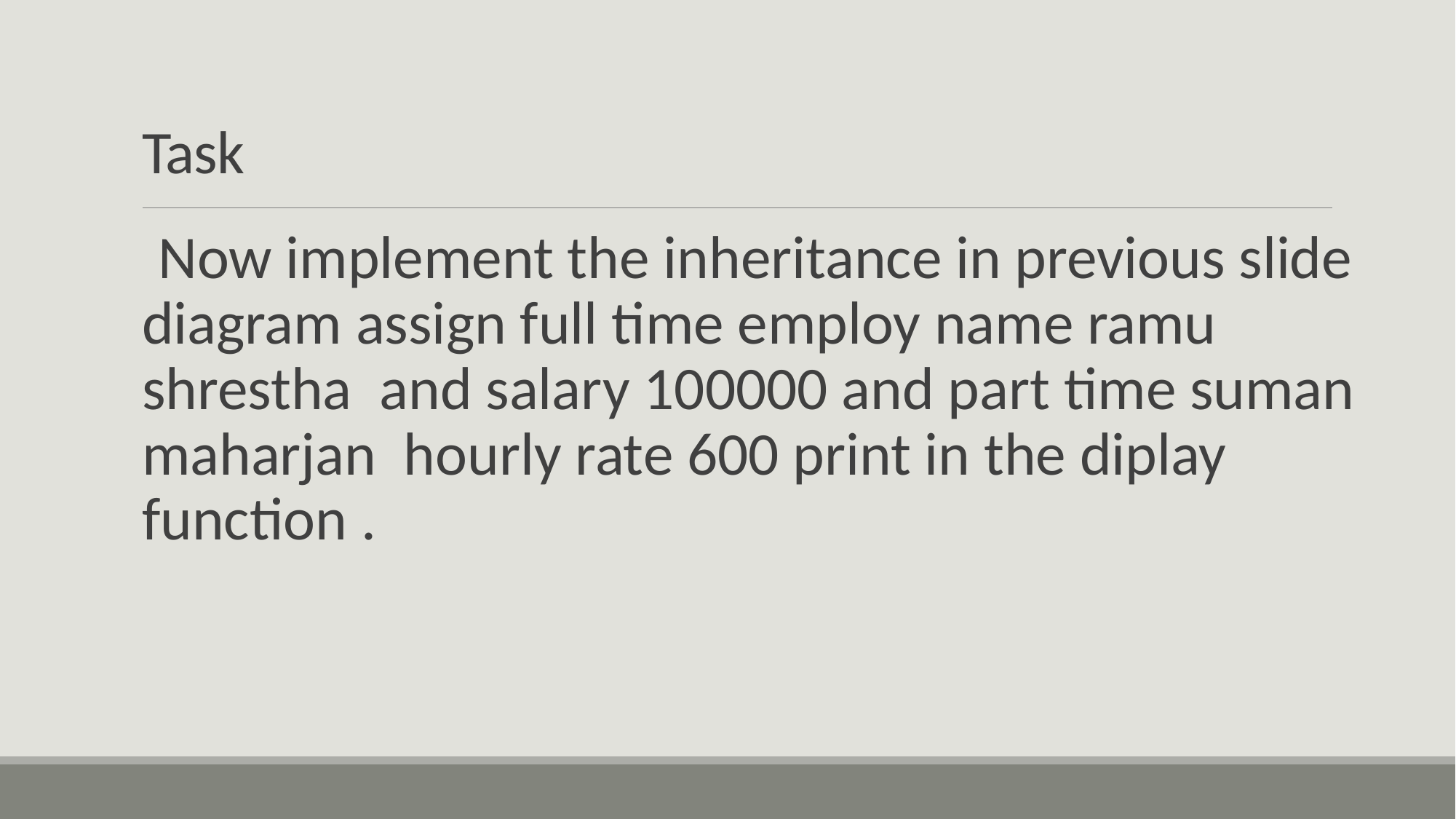

# Task
 Now implement the inheritance in previous slide diagram assign full time employ name ramu shrestha  and salary 100000 and part time suman maharjan  hourly rate 600 print in the diplay function .